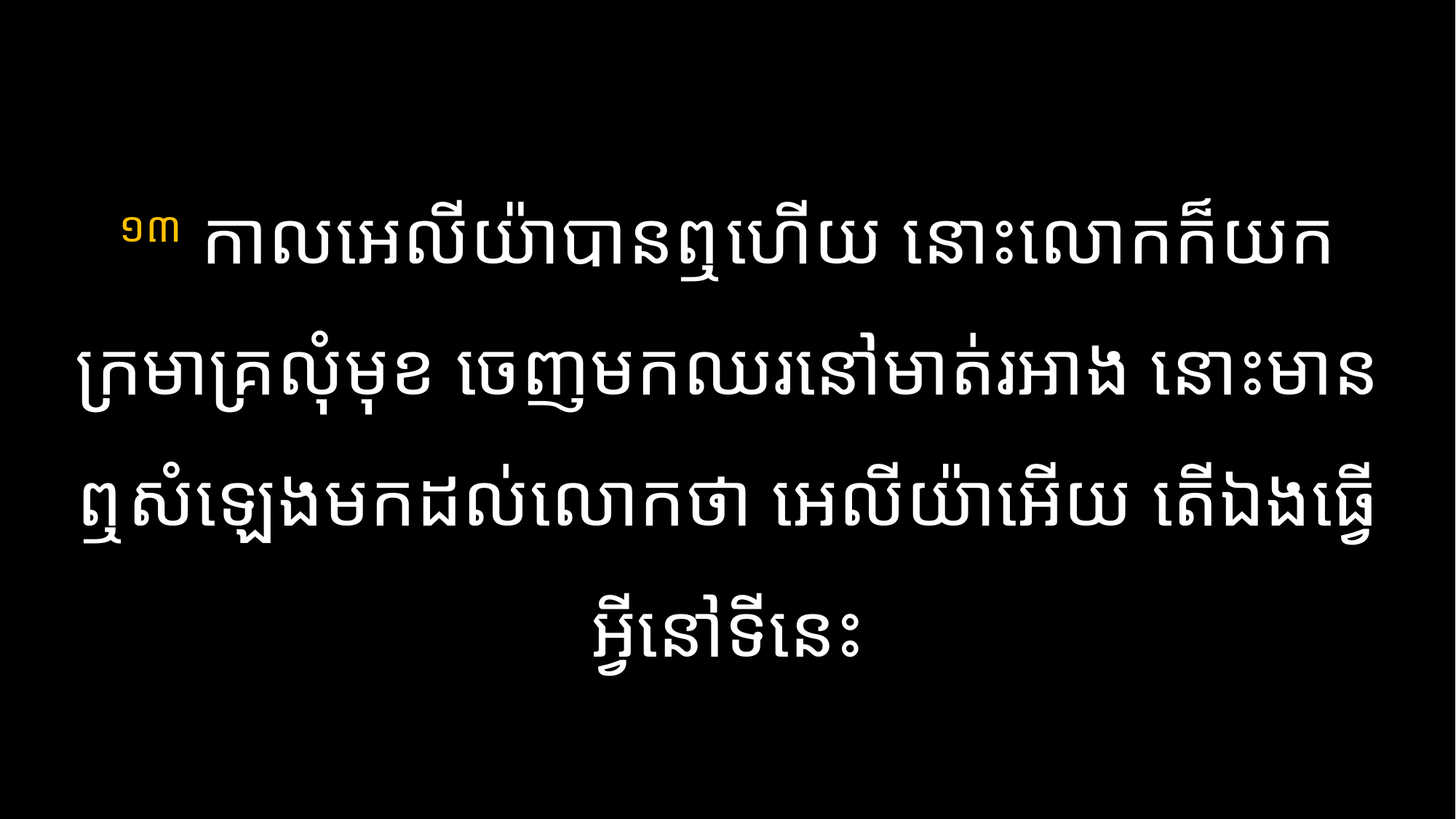

# ១៣ កាល​អេលីយ៉ា​បាន​ឮ​ហើយ នោះ​លោក​ក៏​យក​ក្រមា​គ្រលុំ​មុខ ចេញ​មក​ឈរ​នៅ​មាត់​រអាង នោះ​មាន​ឮ​សំឡេង​មក​ដល់​លោក​ថា អេលីយ៉ា​អើយ តើ​ឯង​ធ្វើ​អ្វី​នៅ​ទី​នេះ